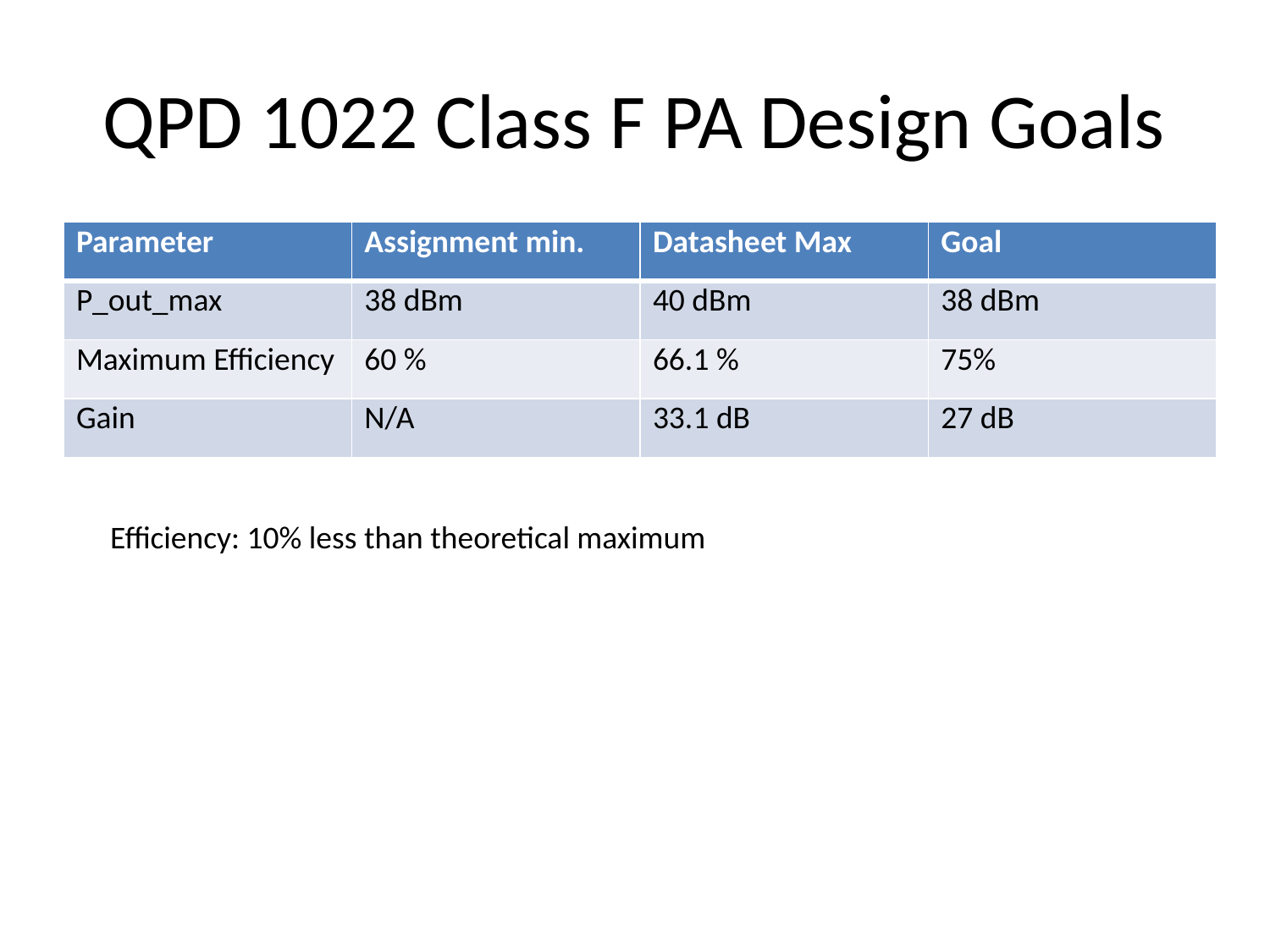

# QPD 1022 Class F PA Design Goals
| Parameter | Assignment min. | Datasheet Max | Goal |
| --- | --- | --- | --- |
| P\_out\_max | 38 dBm | 40 dBm | 38 dBm |
| Maximum Efficiency | 60 % | 66.1 % | 75% |
| Gain | N/A | 33.1 dB | 27 dB |
Efficiency: 10% less than theoretical maximum